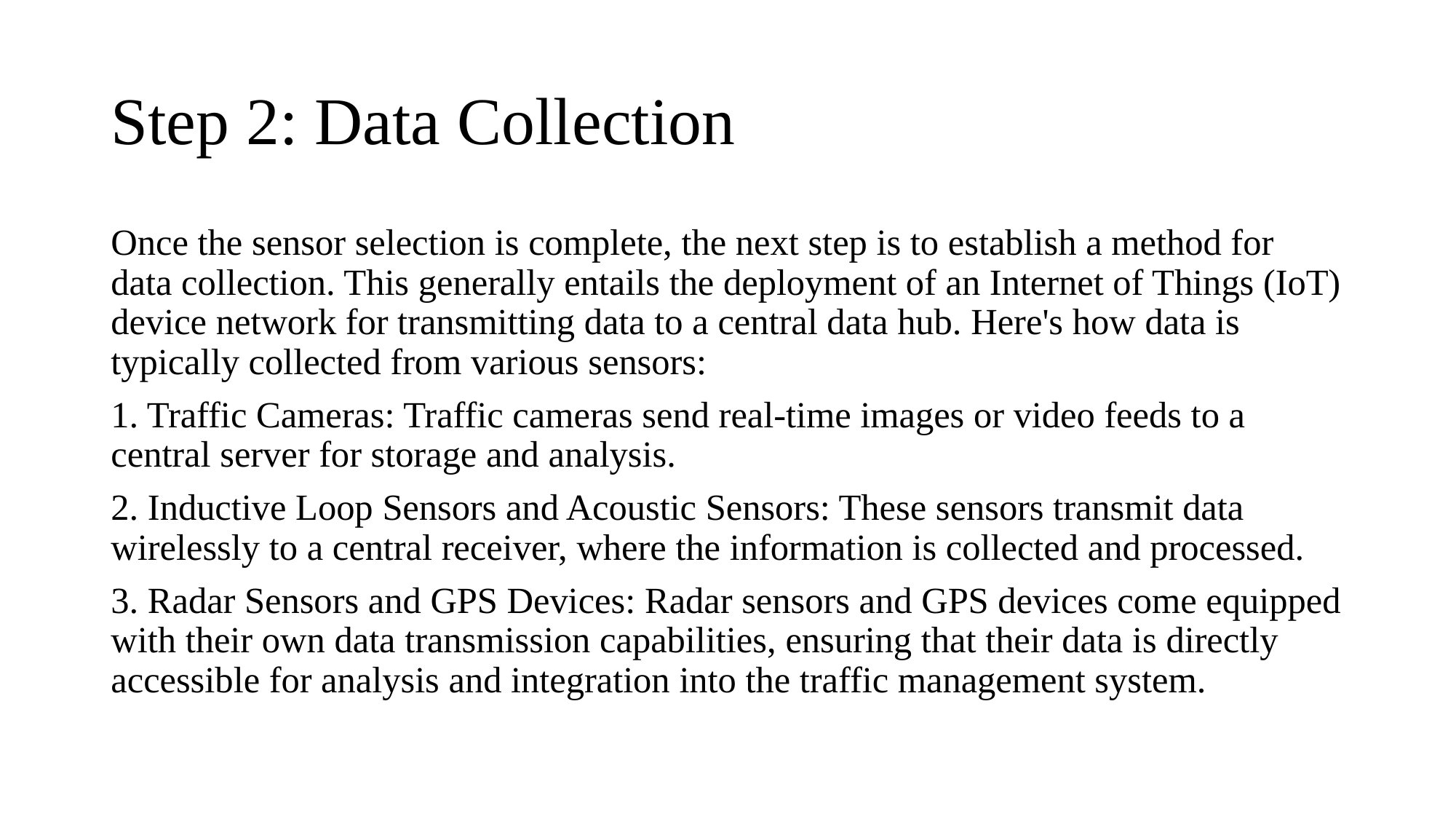

# Step 2: Data Collection
Once the sensor selection is complete, the next step is to establish a method for data collection. This generally entails the deployment of an Internet of Things (IoT) device network for transmitting data to a central data hub. Here's how data is typically collected from various sensors:
1. Traffic Cameras: Traffic cameras send real-time images or video feeds to a central server for storage and analysis.
2. Inductive Loop Sensors and Acoustic Sensors: These sensors transmit data wirelessly to a central receiver, where the information is collected and processed.
3. Radar Sensors and GPS Devices: Radar sensors and GPS devices come equipped with their own data transmission capabilities, ensuring that their data is directly accessible for analysis and integration into the traffic management system.